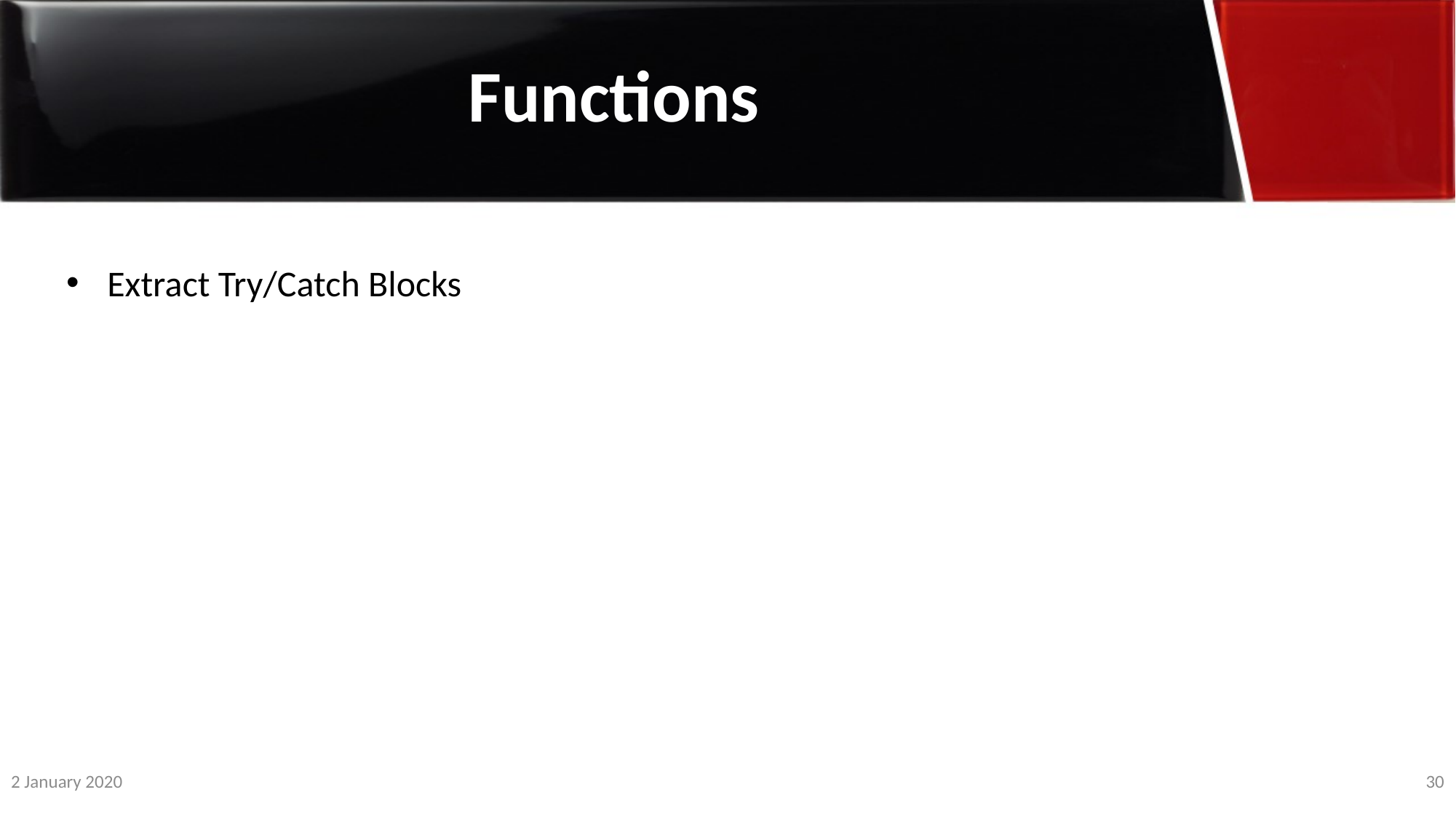

Functions

Extract Try/Catch Blocks

2 January 2020
30